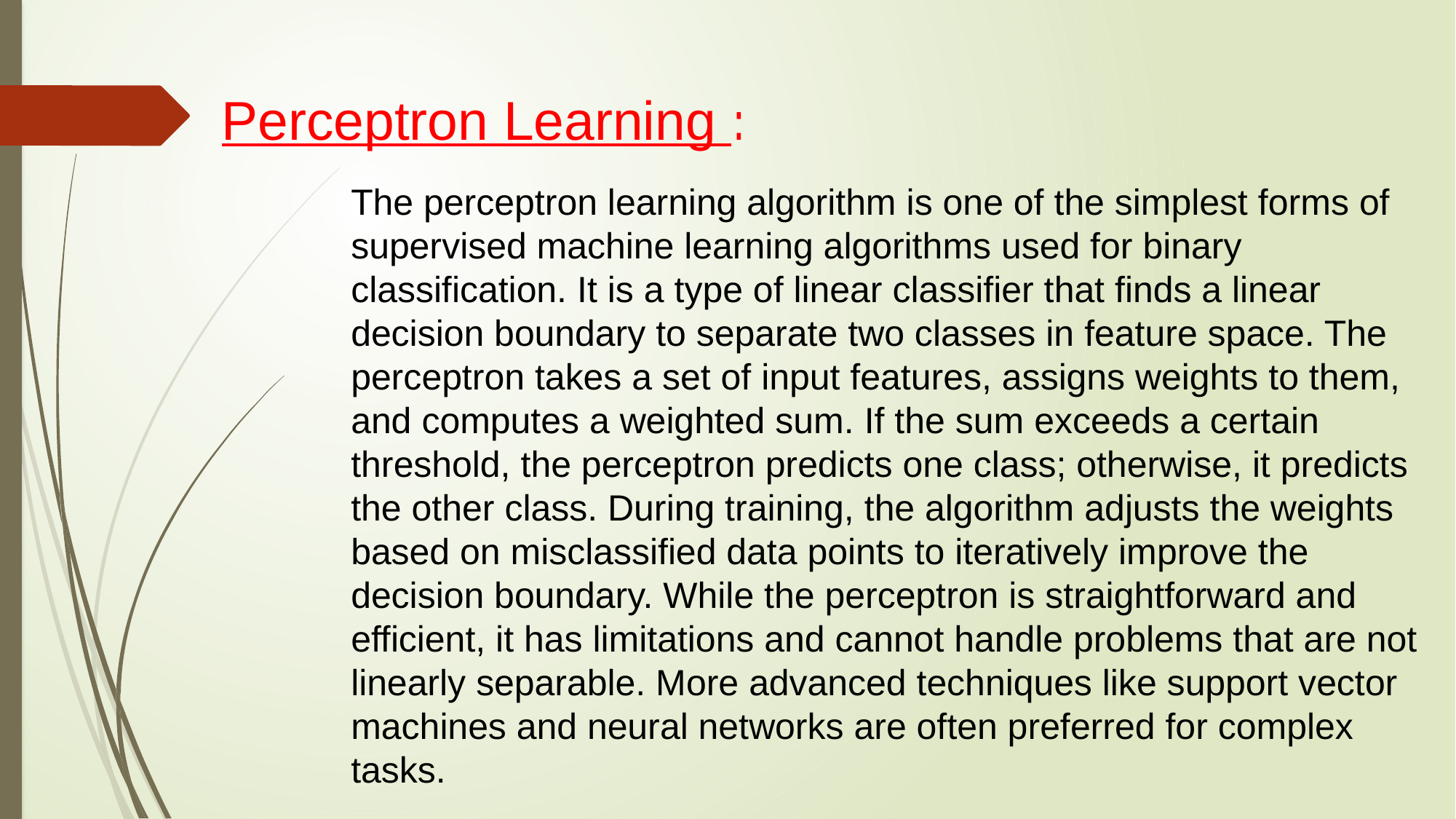

Perceptron Learning :
The perceptron learning algorithm is one of the simplest forms of supervised machine learning algorithms used for binary classification. It is a type of linear classifier that finds a linear decision boundary to separate two classes in feature space. The perceptron takes a set of input features, assigns weights to them, and computes a weighted sum. If the sum exceeds a certain threshold, the perceptron predicts one class; otherwise, it predicts the other class. During training, the algorithm adjusts the weights based on misclassified data points to iteratively improve the decision boundary. While the perceptron is straightforward and efficient, it has limitations and cannot handle problems that are not linearly separable. More advanced techniques like support vector machines and neural networks are often preferred for complex tasks.